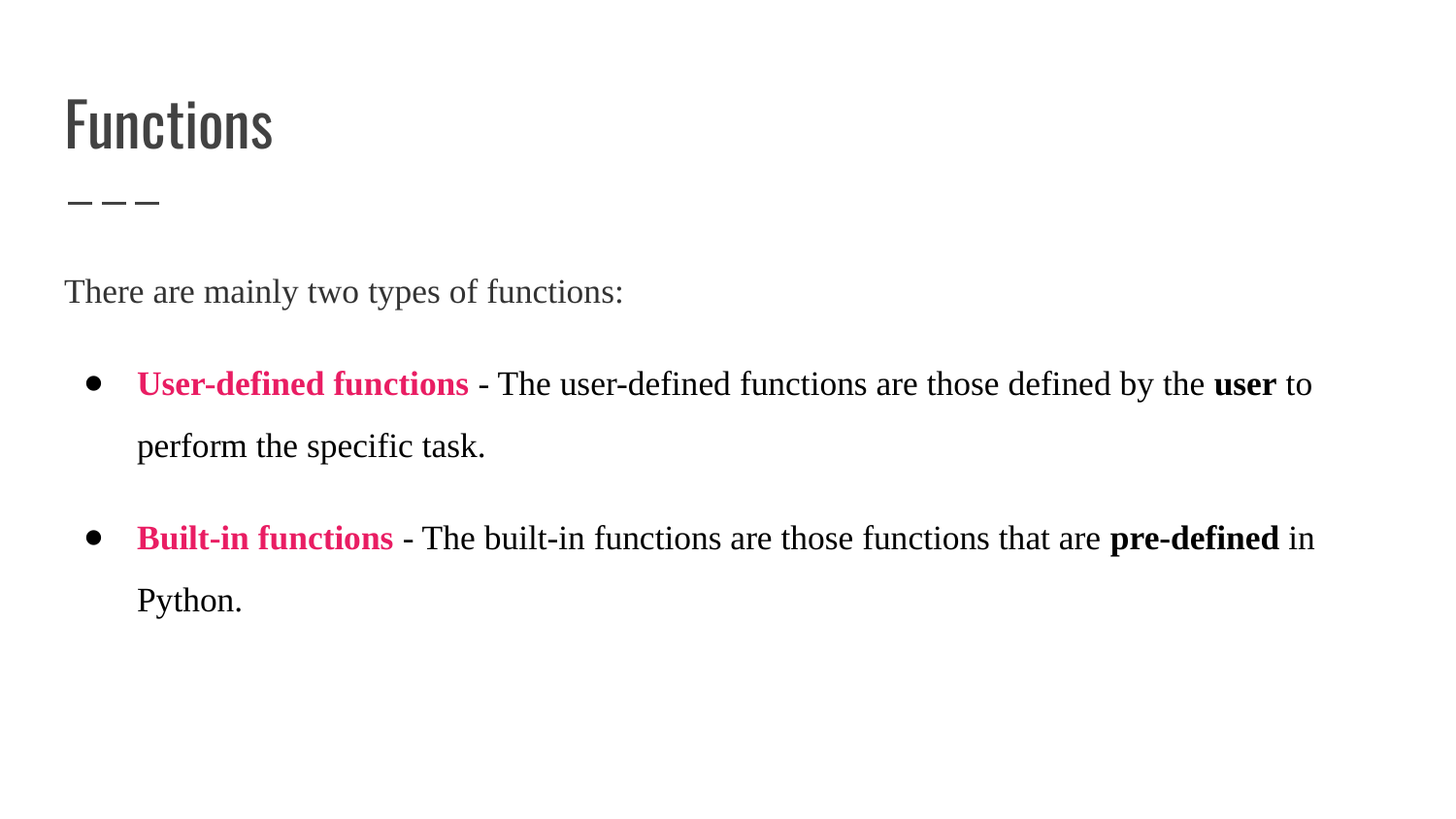

# Functions
There are mainly two types of functions:
User-defined functions - The user-defined functions are those defined by the user to perform the specific task.
Built-in functions - The built-in functions are those functions that are pre-defined in Python.